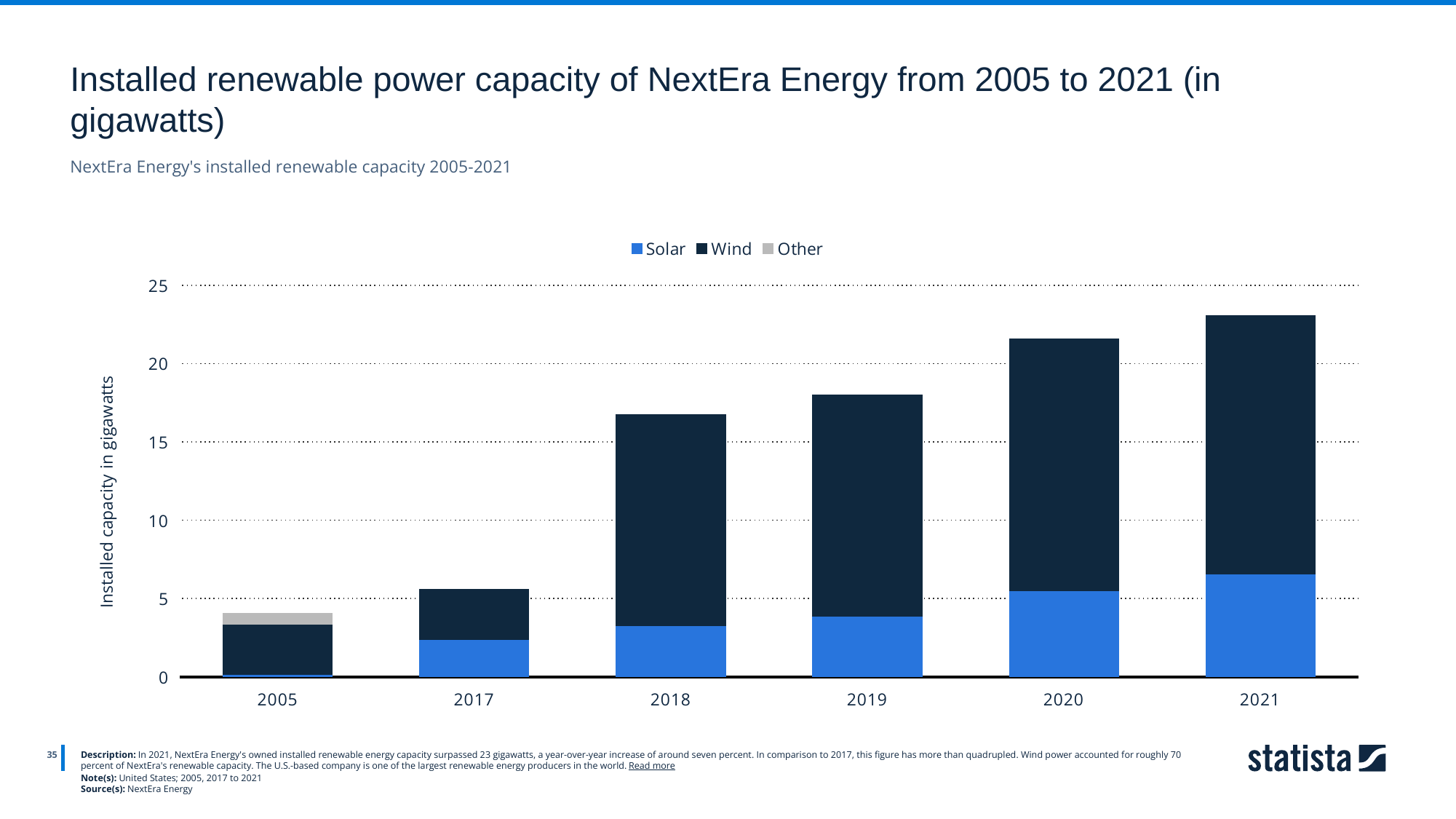

Installed renewable power capacity of NextEra Energy from 2005 to 2021 (in gigawatts)
NextEra Energy's installed renewable capacity 2005-2021

### Chart

| Category | Solar | Wind | Other |
|---|---|---|---|
| 2005 | 0.15 | 3.19 | 0.73 |
| 2017 | 2.36 | 3.24 | 0.0 |
| 2018 | 3.24 | 13.53 | 0.0 |
| 2019 | 3.89 | 14.11 | 0.0 |
| 2020 | 5.51 | 16.07 | 0.0 |
| 2021 | 6.55 | 16.52 | 0.0 |
35
Description: In 2021, NextEra Energy's owned installed renewable energy capacity surpassed 23 gigawatts, a year-over-year increase of around seven percent. In comparison to 2017, this figure has more than quadrupled. Wind power accounted for roughly 70 percent of NextEra's renewable capacity. The U.S.-based company is one of the largest renewable energy producers in the world. Read more
Note(s): United States; 2005, 2017 to 2021
Source(s): NextEra Energy